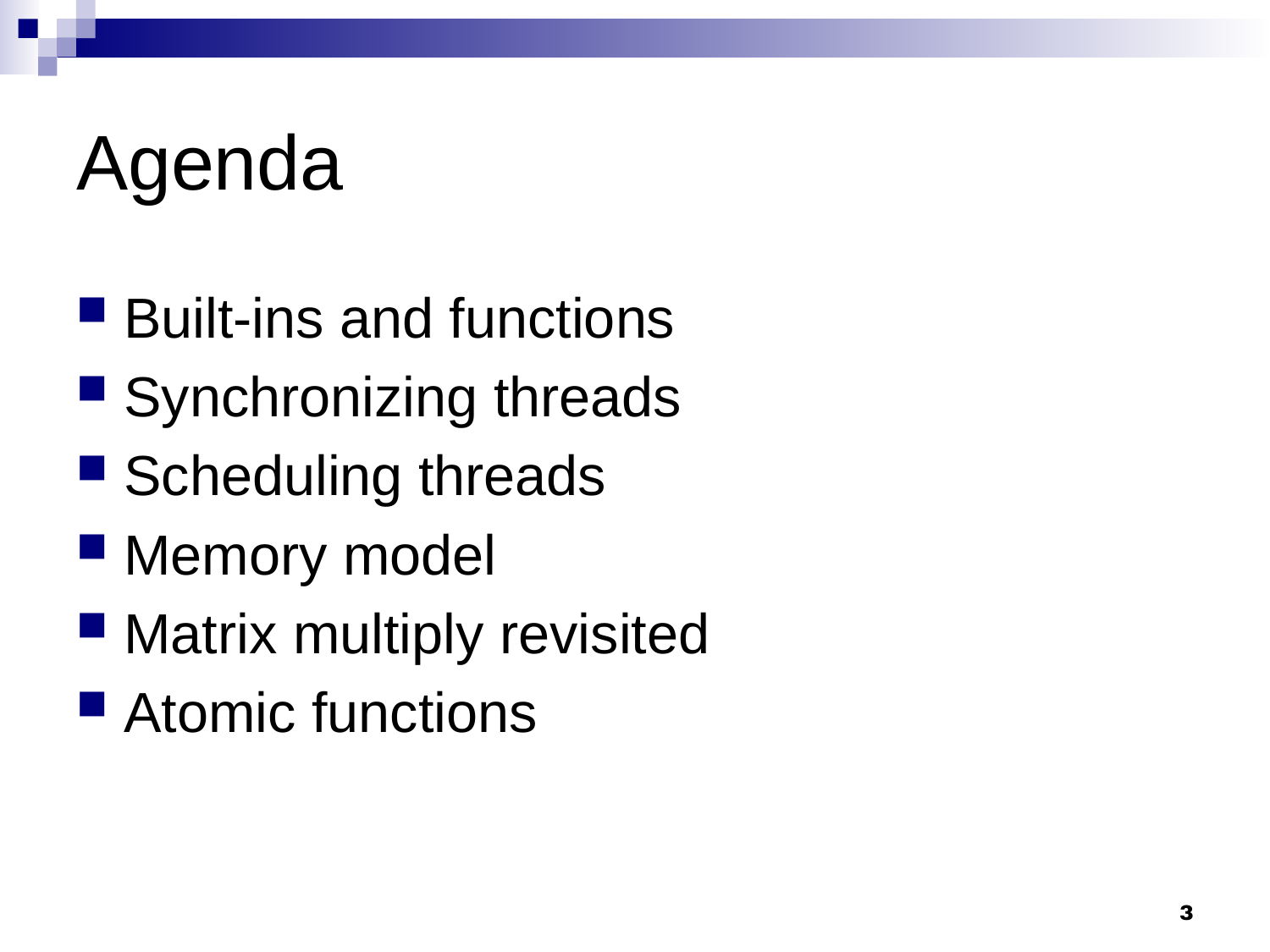

# Agenda
Built-ins and functions
Synchronizing threads
Scheduling threads
Memory model
Matrix multiply revisited
Atomic functions

3